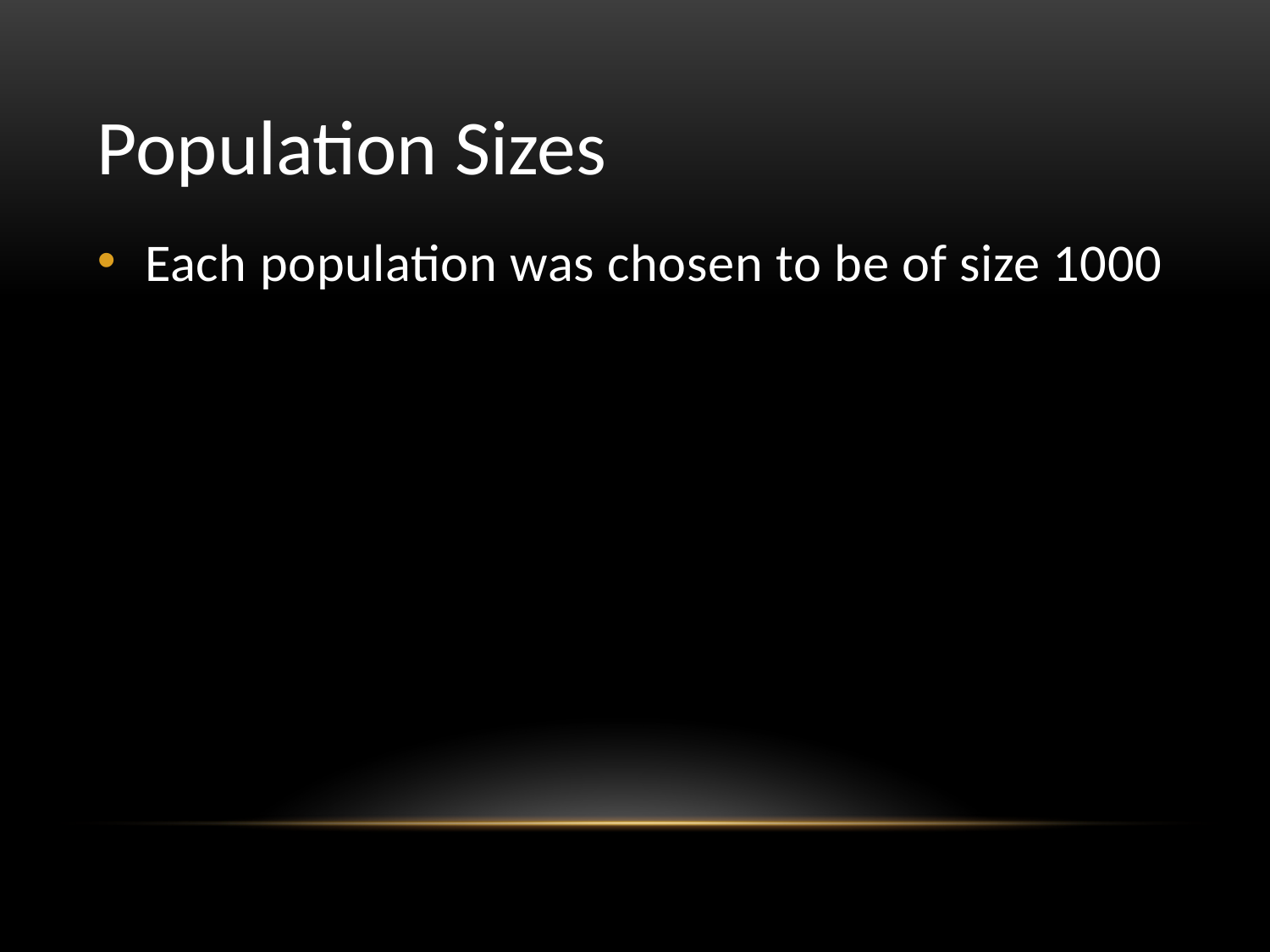

# Population Sizes
Each population was chosen to be of size 1000